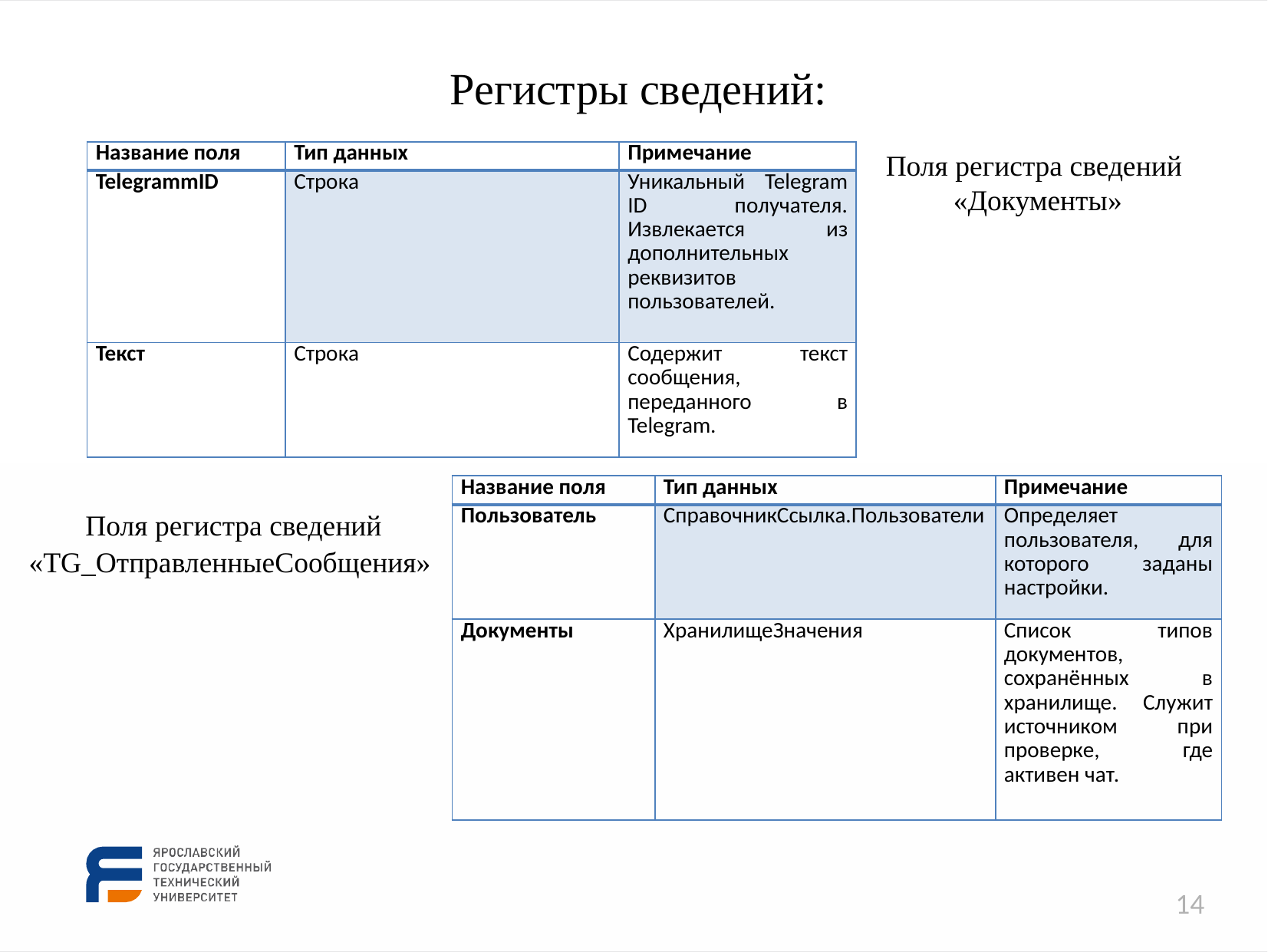

Регистры сведений:
Поля регистра сведений
 «Документы»
| Название поля | Тип данных | Примечание |
| --- | --- | --- |
| TelegrammID | Строка | Уникальный Telegram ID получателя. Извлекается из дополнительных реквизитов пользователей. |
| Текст | Строка | Содержит текст сообщения, переданного в Telegram. |
| Название поля | Тип данных | Примечание |
| --- | --- | --- |
| Пользователь | СправочникСсылка.Пользователи | Определяет пользователя, для которого заданы настройки. |
| Документы | ХранилищеЗначения | Список типов документов, сохранённых в хранилище. Служит источником при проверке, где активен чат. |
Поля регистра сведений «TG_ОтправленныеСообщения»

14